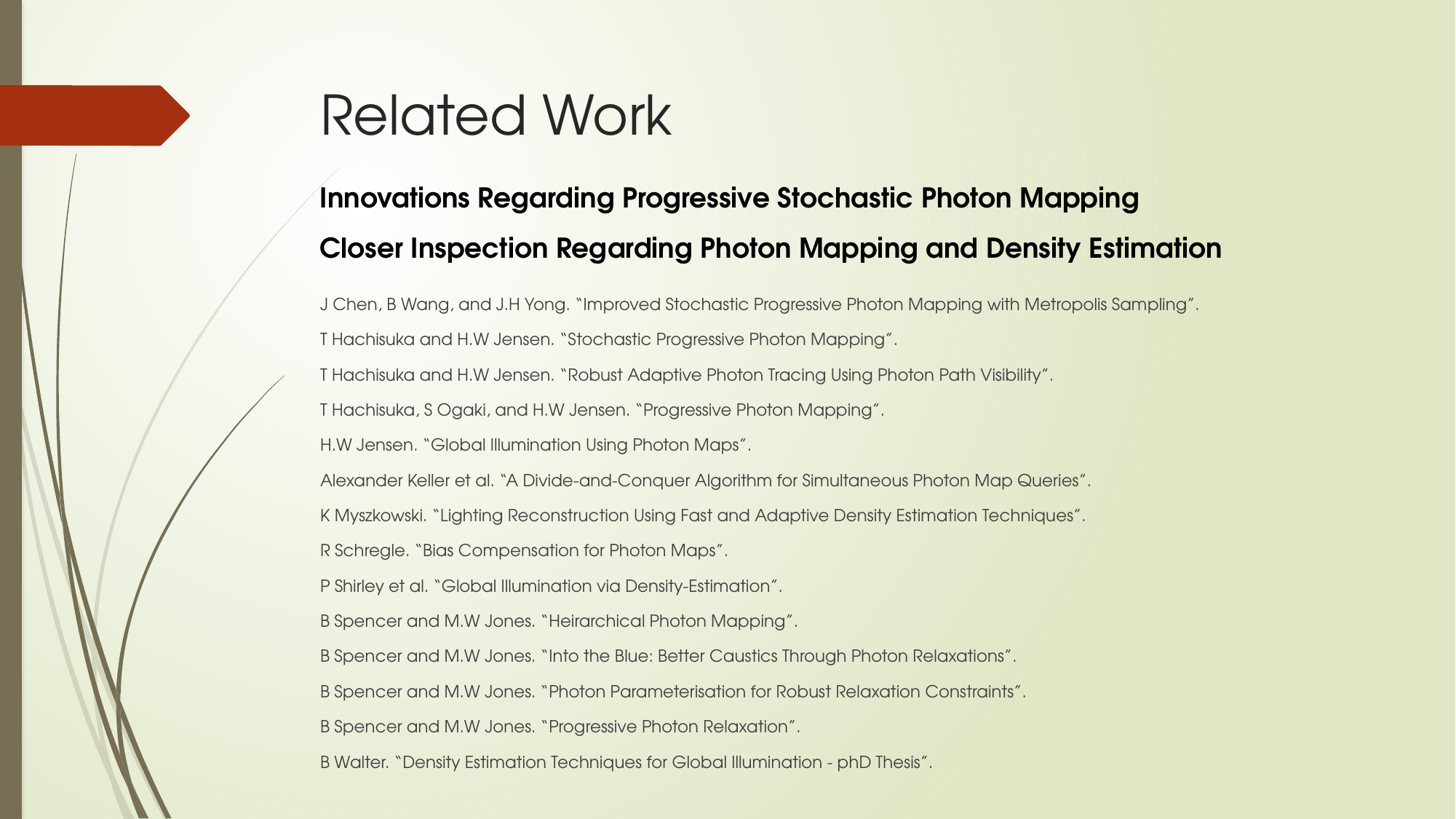

# Related Work
Innovations Regarding Progressive Stochastic Photon Mapping
Closer Inspection Regarding Photon Mapping and Density Estimation
J Chen, B Wang, and J.H Yong. “Improved Stochastic Progressive Photon Mapping with Metropolis Sampling”.
T Hachisuka and H.W Jensen. “Stochastic Progressive Photon Mapping”.
T Hachisuka and H.W Jensen. “Robust Adaptive Photon Tracing Using Photon Path Visibility”.
T Hachisuka, S Ogaki, and H.W Jensen. “Progressive Photon Mapping”.
H.W Jensen. “Global Illumination Using Photon Maps”.
Alexander Keller et al. “A Divide-and-Conquer Algorithm for Simultaneous Photon Map Queries”.
K Myszkowski. “Lighting Reconstruction Using Fast and Adaptive Density Estimation Techniques”.
R Schregle. “Bias Compensation for Photon Maps”.
P Shirley et al. “Global Illumination via Density-Estimation”.
B Spencer and M.W Jones. “Heirarchical Photon Mapping”.
B Spencer and M.W Jones. “Into the Blue: Better Caustics Through Photon Relaxations”.
B Spencer and M.W Jones. “Photon Parameterisation for Robust Relaxation Constraints”.
B Spencer and M.W Jones. “Progressive Photon Relaxation”.
B Walter. “Density Estimation Techniques for Global Illumination - phD Thesis”.